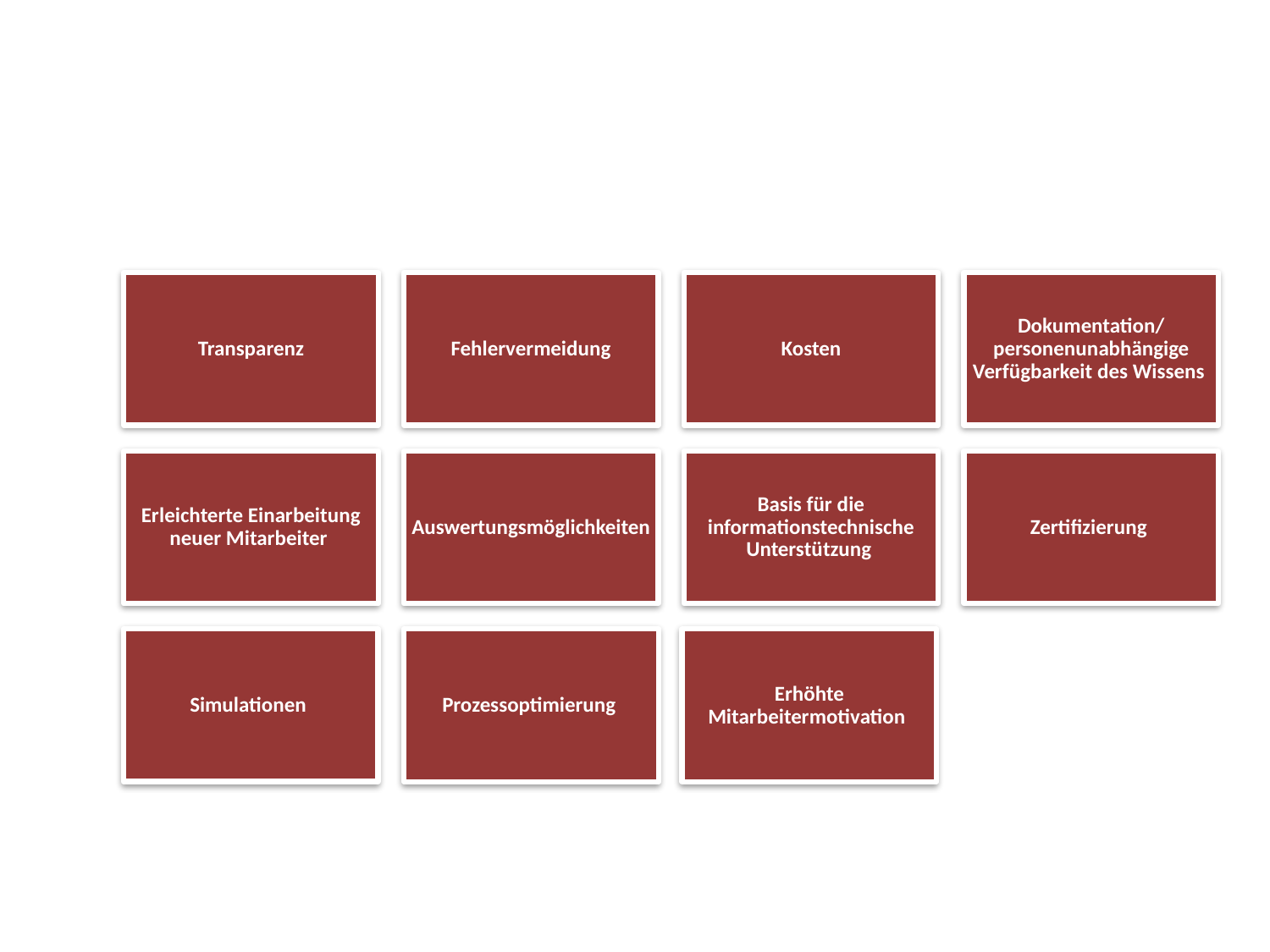

Transparenz
Fehlervermeidung
Kosten
Dokumentation/personenunabhängige Verfügbarkeit des Wissens
Erleichterte Einarbeitung neuer Mitarbeiter
Auswertungsmöglichkeiten
Basis für die informationstechnische Unterstützung
Zertifizierung
Simulationen
Prozessoptimierung
Erhöhte Mitarbeitermotivation